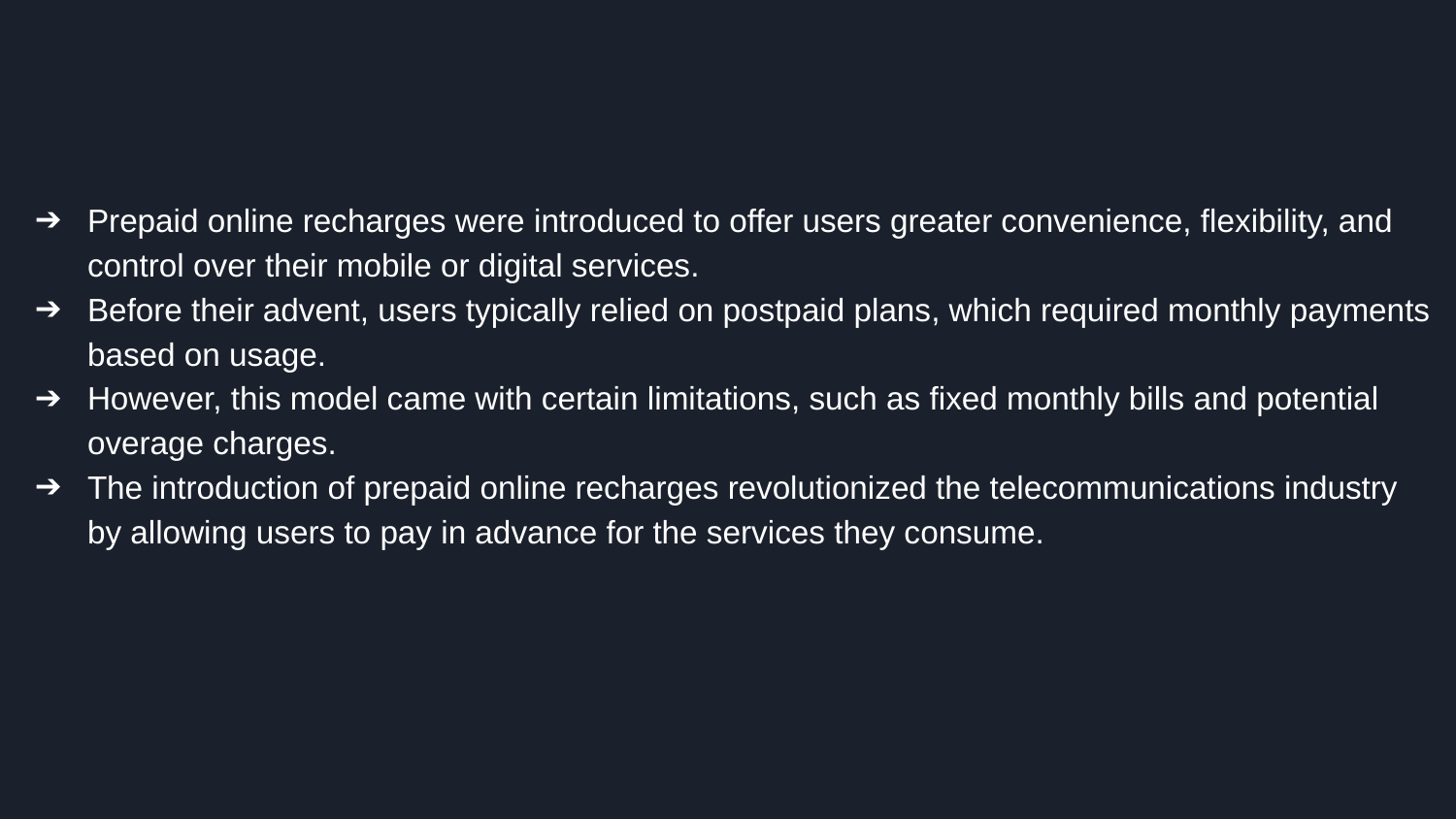

Prepaid online recharges were introduced to offer users greater convenience, flexibility, and control over their mobile or digital services.
Before their advent, users typically relied on postpaid plans, which required monthly payments based on usage.
However, this model came with certain limitations, such as fixed monthly bills and potential overage charges.
The introduction of prepaid online recharges revolutionized the telecommunications industry by allowing users to pay in advance for the services they consume.